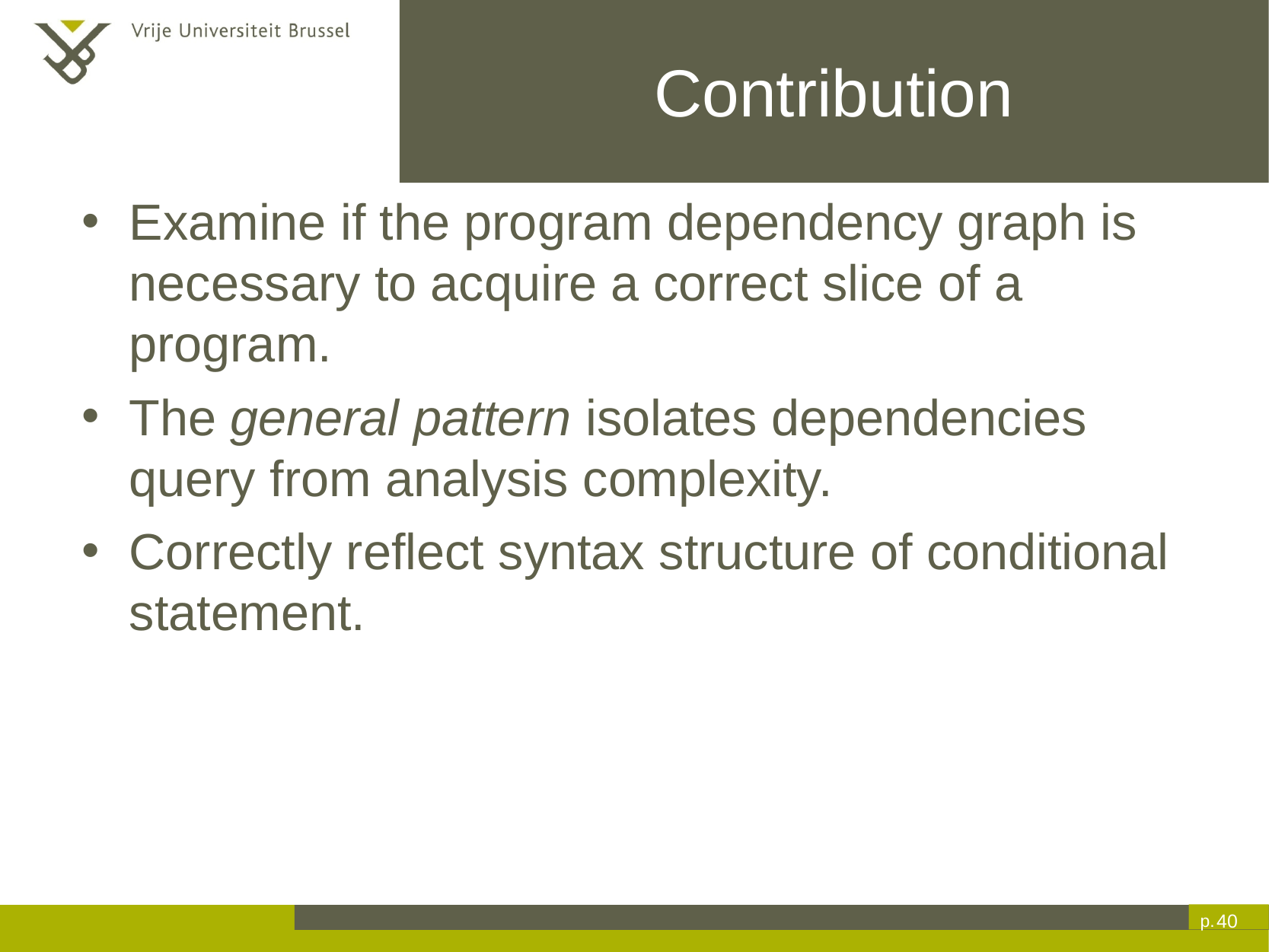

# Contribution
Examine if the program dependency graph is necessary to acquire a correct slice of a program.
The general pattern isolates dependencies query from analysis complexity.
Correctly reflect syntax structure of conditional statement.

40